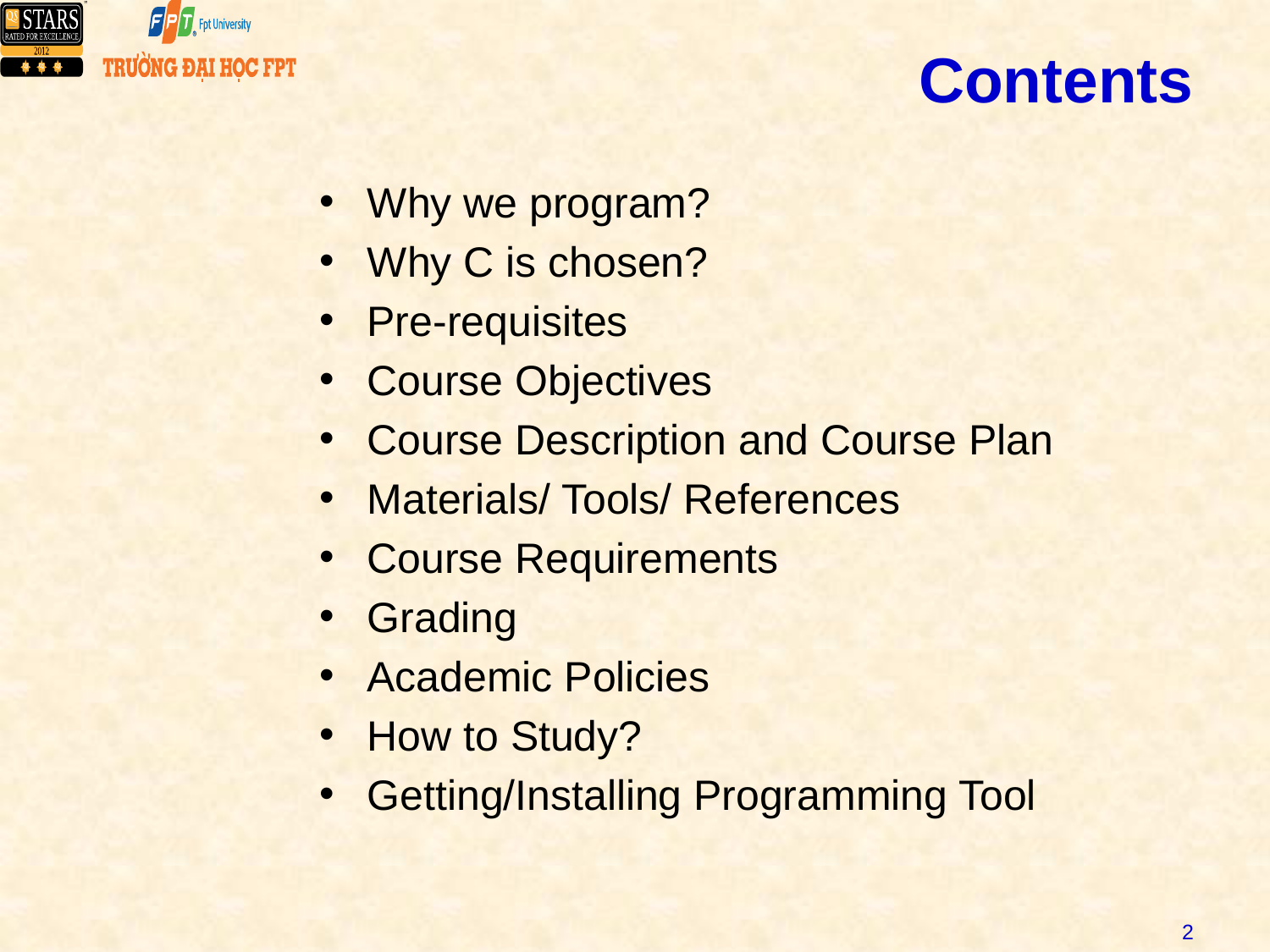

# Contents
Why we program?
Why C is chosen?
Pre-requisites
Course Objectives
Course Description and Course Plan
Materials/ Tools/ References
Course Requirements
Grading
Academic Policies
How to Study?
Getting/Installing Programming Tool
2